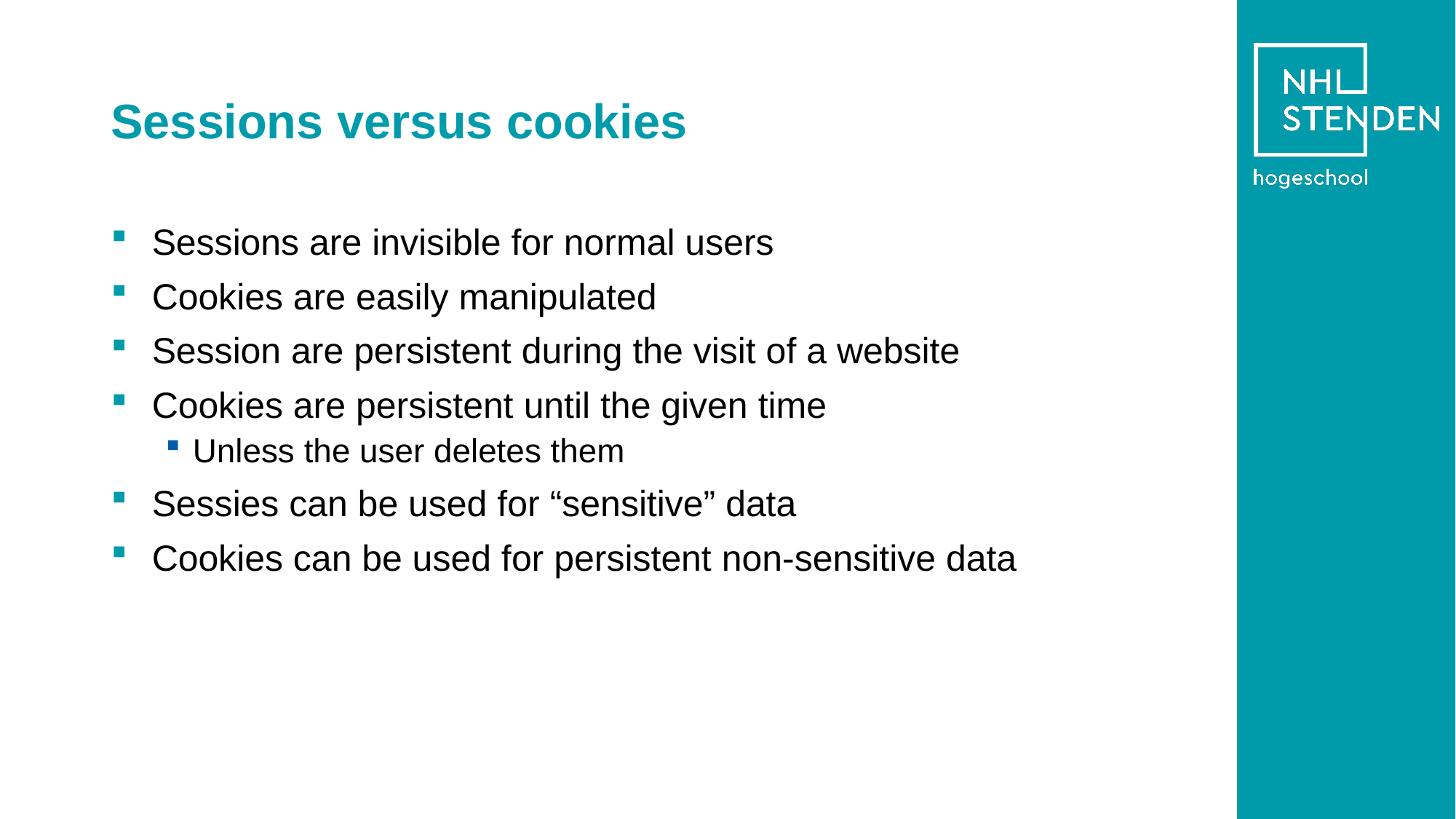

# Sessions versus cookies
Sessions are invisible for normal users
Cookies are easily manipulated
Session are persistent during the visit of a website
Cookies are persistent until the given time
Unless the user deletes them
Sessies can be used for “sensitive” data
Cookies can be used for persistent non-sensitive data